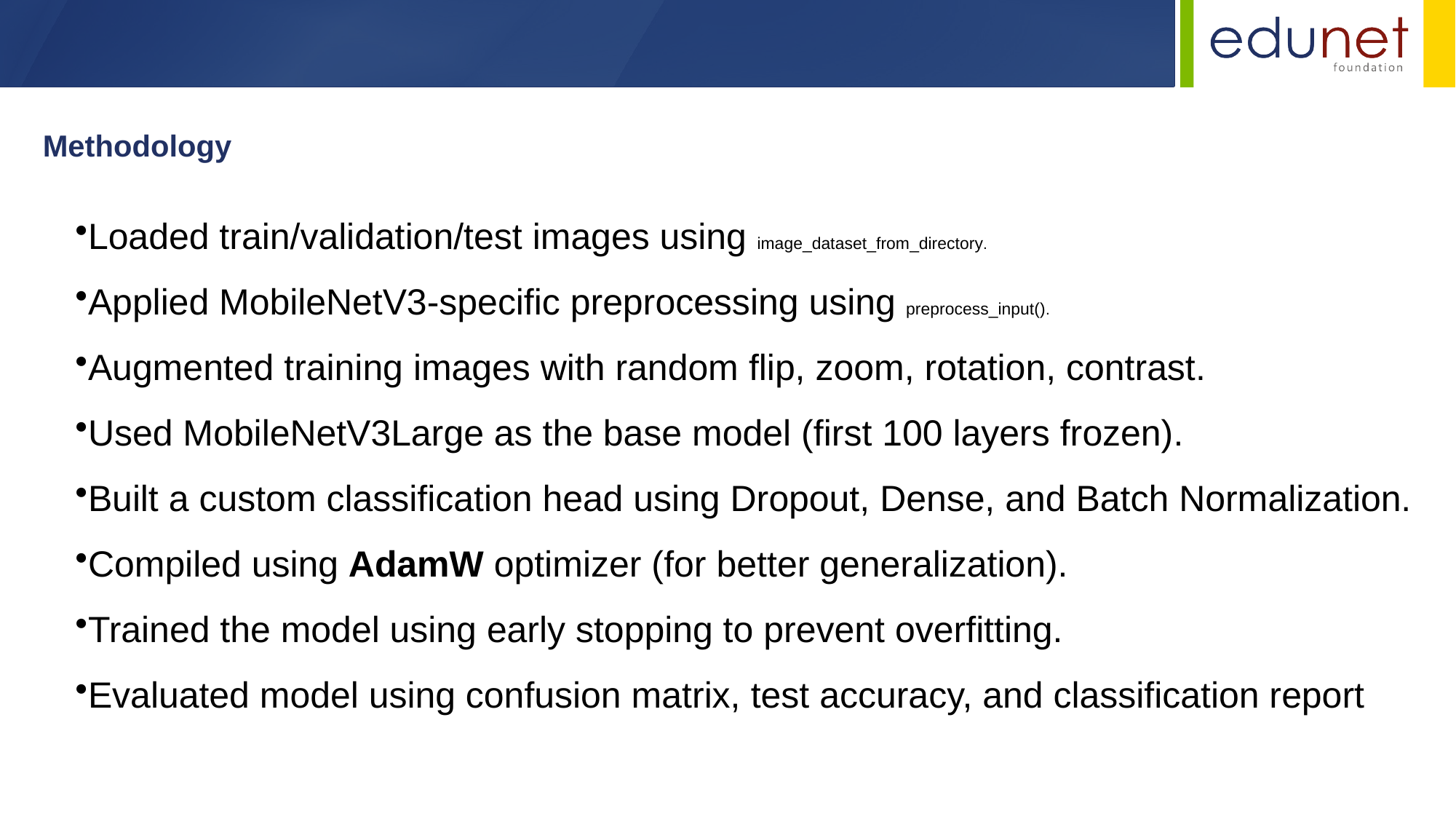

Methodology
Loaded train/validation/test images using image_dataset_from_directory.
Applied MobileNetV3-specific preprocessing using preprocess_input().
Augmented training images with random flip, zoom, rotation, contrast.
Used MobileNetV3Large as the base model (first 100 layers frozen).
Built a custom classification head using Dropout, Dense, and Batch Normalization.
Compiled using AdamW optimizer (for better generalization).
Trained the model using early stopping to prevent overfitting.
Evaluated model using confusion matrix, test accuracy, and classification report